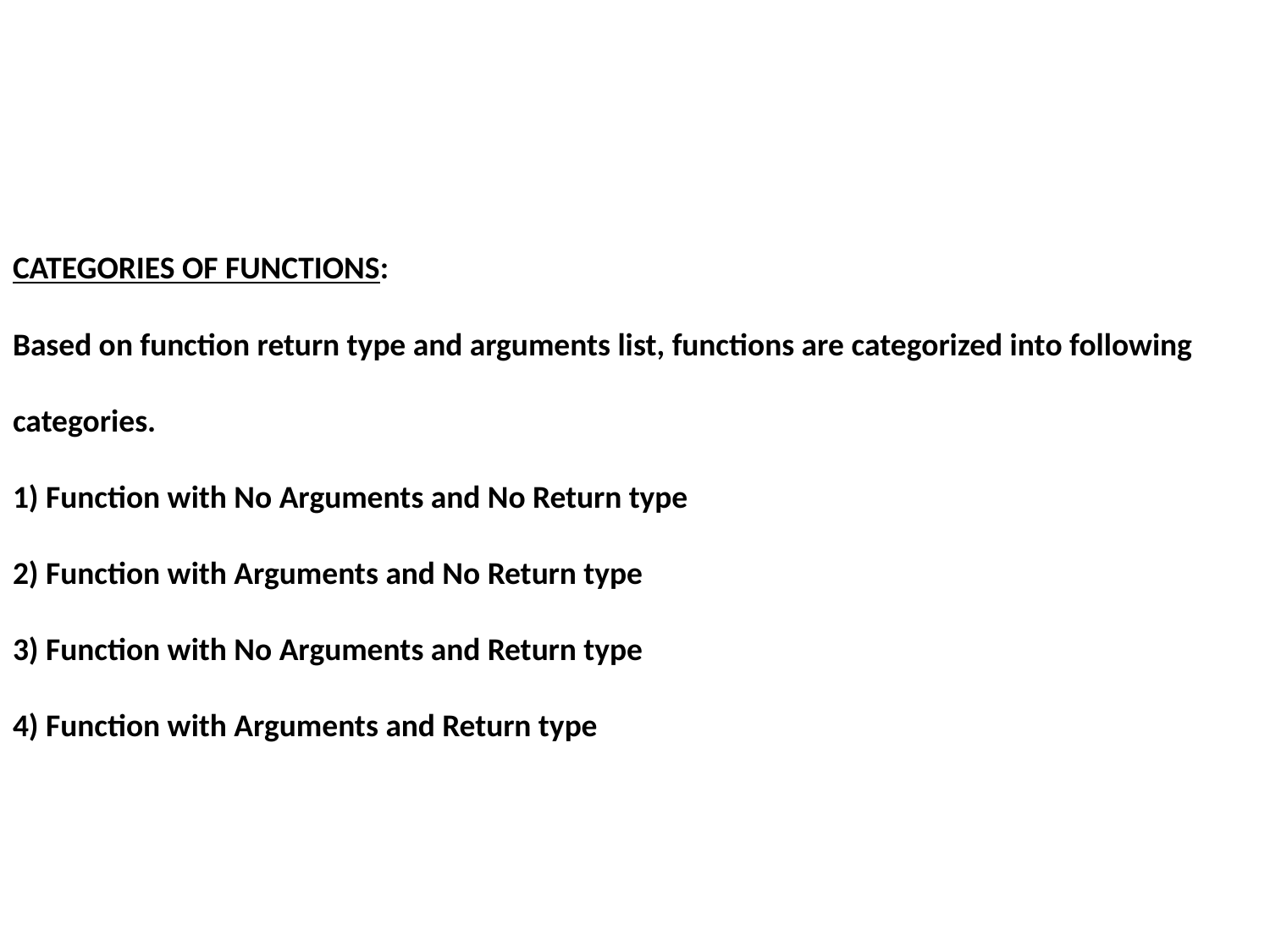

# CATEGORIES OF FUNCTIONS: Based on function return type and arguments list, functions are categorized into following categories. 1) Function with No Arguments and No Return type 2) Function with Arguments and No Return type 3) Function with No Arguments and Return type 4) Function with Arguments and Return type